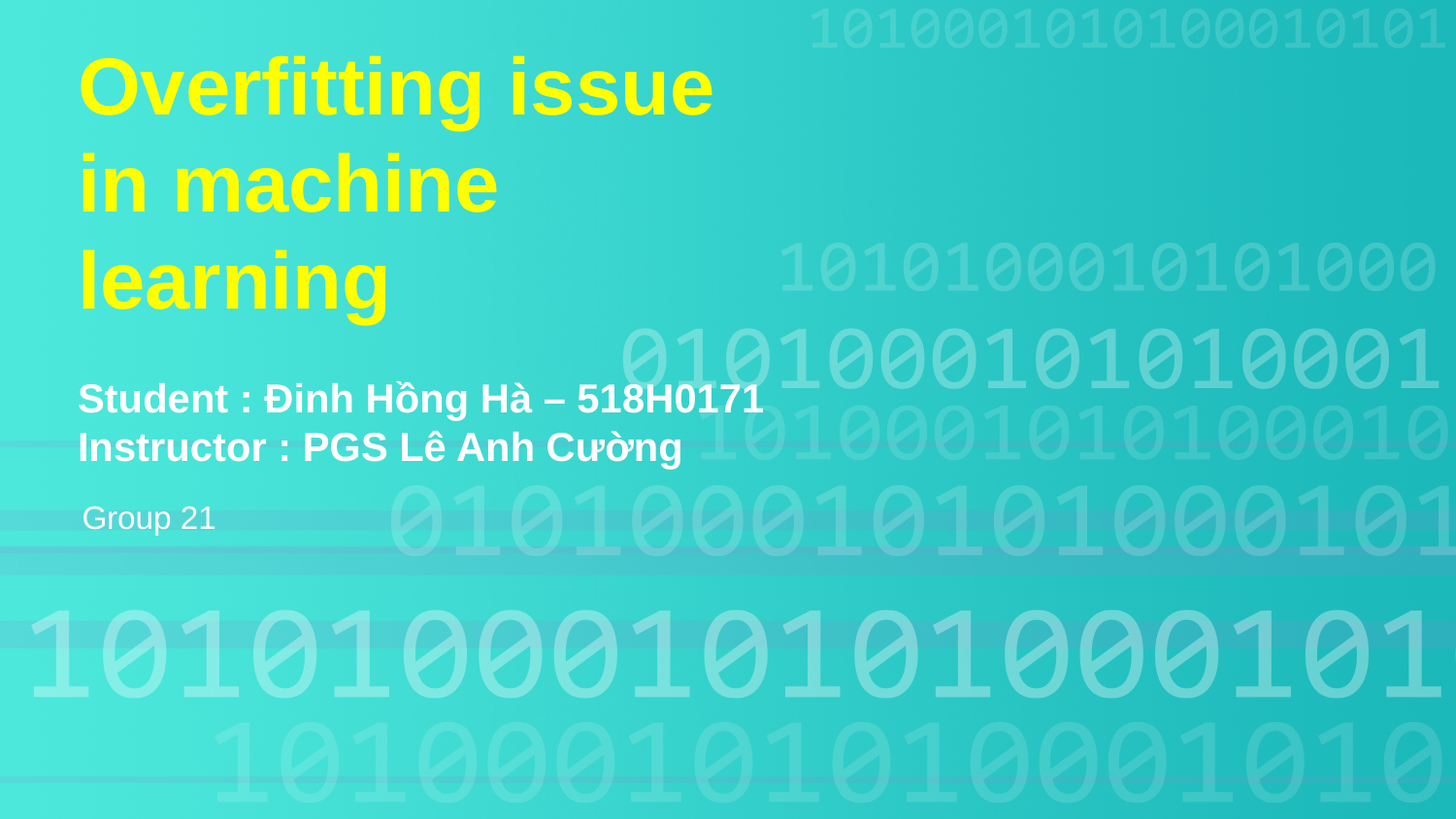

Overfitting issue in machine learning
Student : Đinh Hồng Hà – 518H0171
Instructor : PGS Lê Anh Cường
Group 21